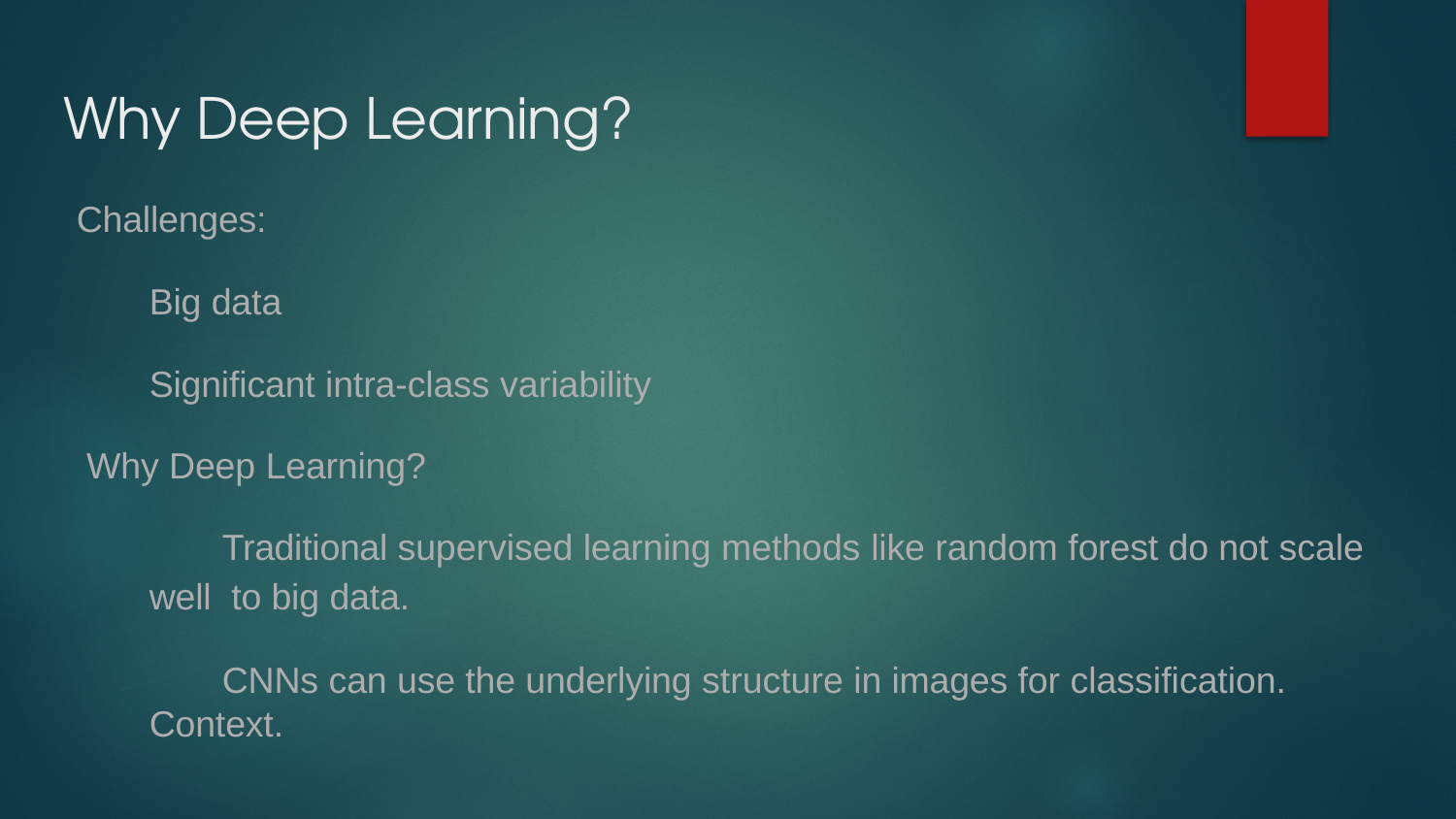

# Why Deep Learning?
Challenges:

Big data
Significant intra-class variability  Why Deep Learning?
Traditional supervised learning methods like random forest do not scale well  to big data.

CNNs can use the underlying structure in images for classification. Context.